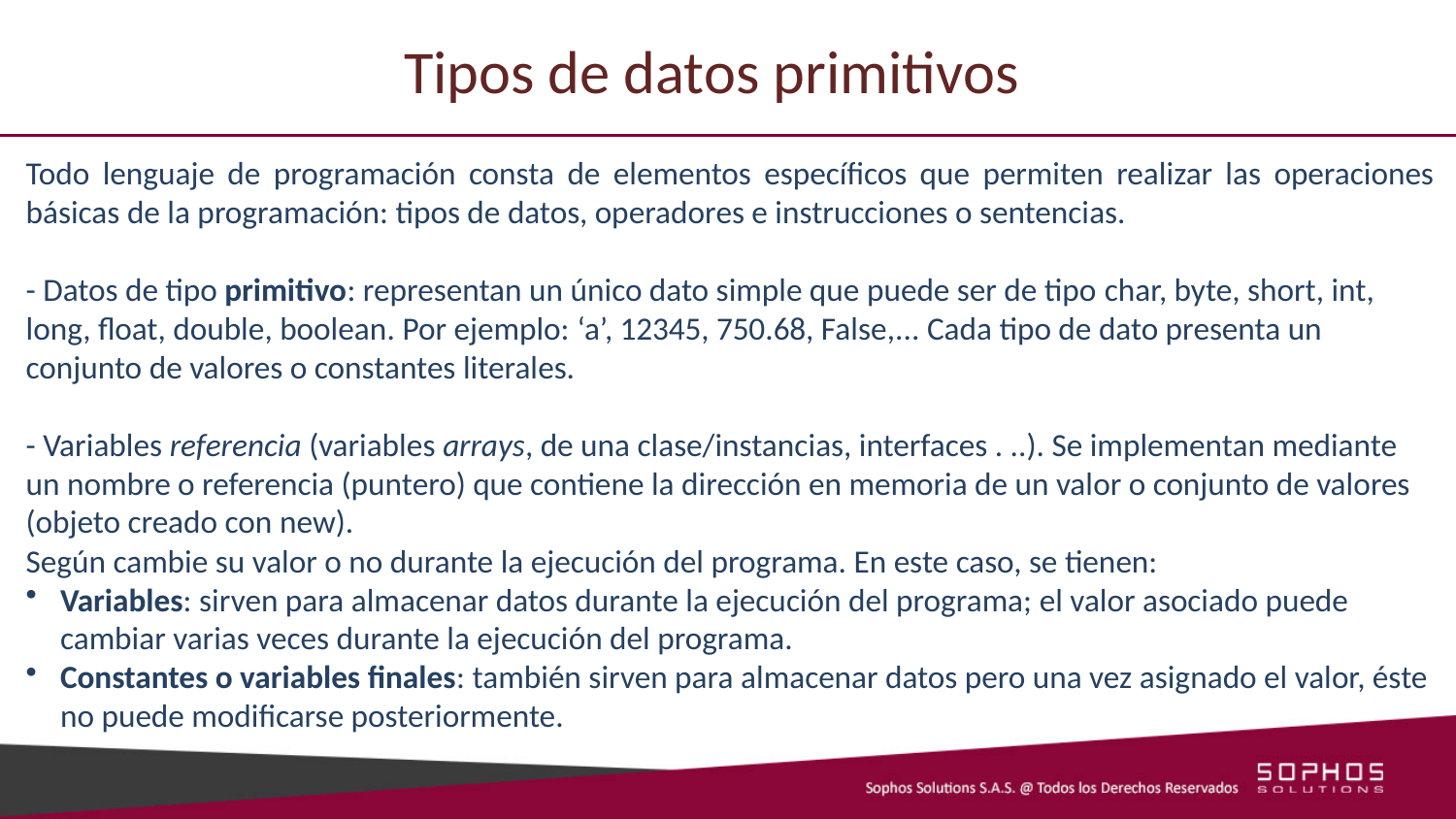

# Tipos de datos primitivos
Todo lenguaje de programación consta de elementos específicos que permiten realizar las operaciones básicas de la programación: tipos de datos, operadores e instrucciones o sentencias.

- Datos de tipo primitivo: representan un único dato simple que puede ser de tipo char, byte, short, int, long, float, double, boolean. Por ejemplo: ‘a’, 12345, 750.68, False,... Cada tipo de dato presenta un conjunto de valores o constantes literales.

- Variables referencia (variables arrays, de una clase/instancias, interfaces . ..). Se implementan mediante un nombre o referencia (puntero) que contiene la dirección en memoria de un valor o conjunto de valores (objeto creado con new).
Según cambie su valor o no durante la ejecución del programa. En este caso, se tienen:
Variables: sirven para almacenar datos durante la ejecución del programa; el valor asociado puede cambiar varias veces durante la ejecución del programa.
Constantes o variables finales: también sirven para almacenar datos pero una vez asignado el valor, éste no puede modificarse posteriormente.